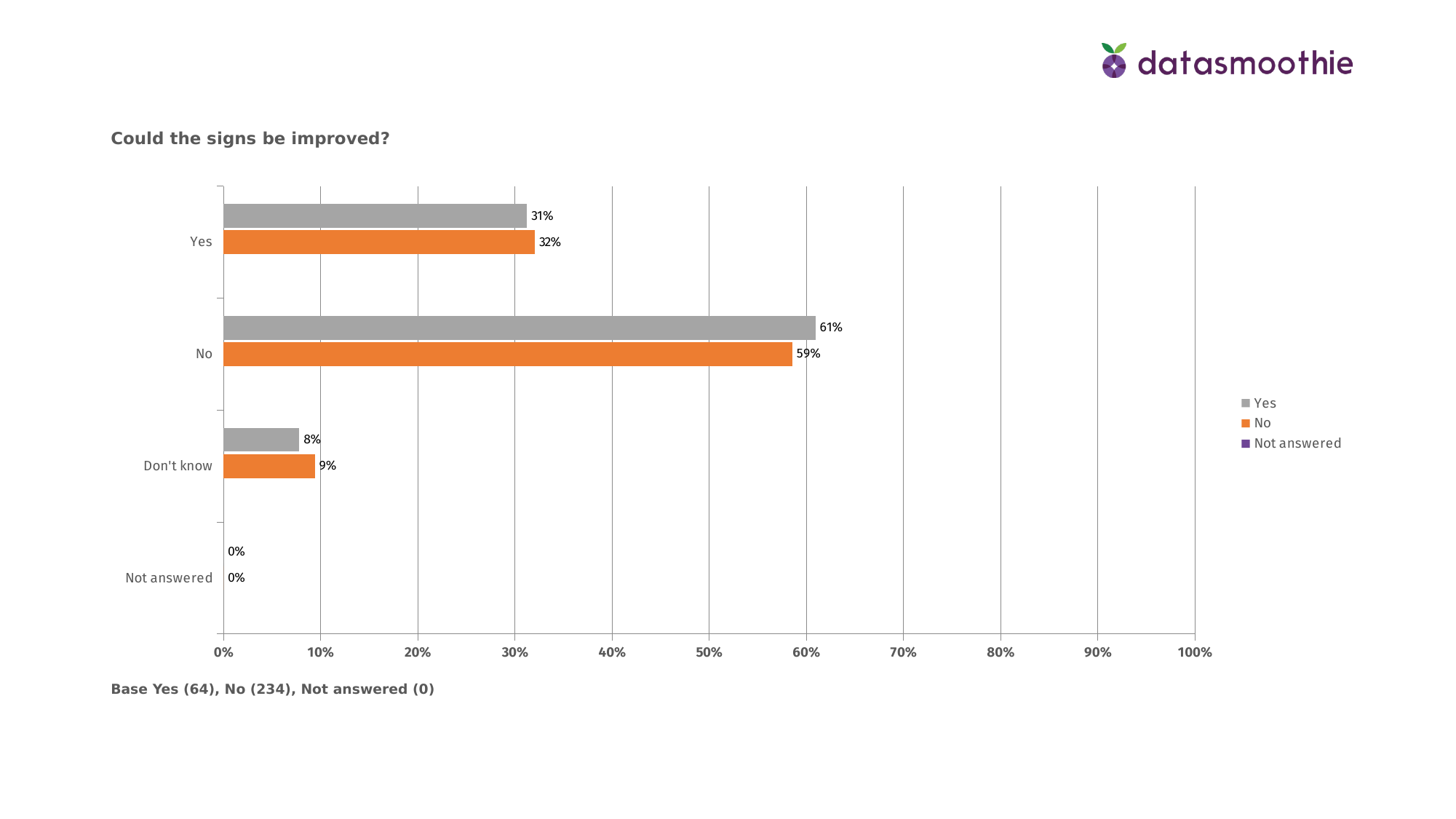

Could the signs be improved?

### Chart

| Category | Not answered | No | Yes |
|---|---|---|---|
| Not answered | None | 0.0 | 0.0 |
| Don't know | None | 0.094 | 0.0781 |
| No | None | 0.5855 | 0.6093999999999999 |
| Yes | None | 0.32049999999999995 | 0.3125 |
Base Yes (64), No (234), Not answered (0)